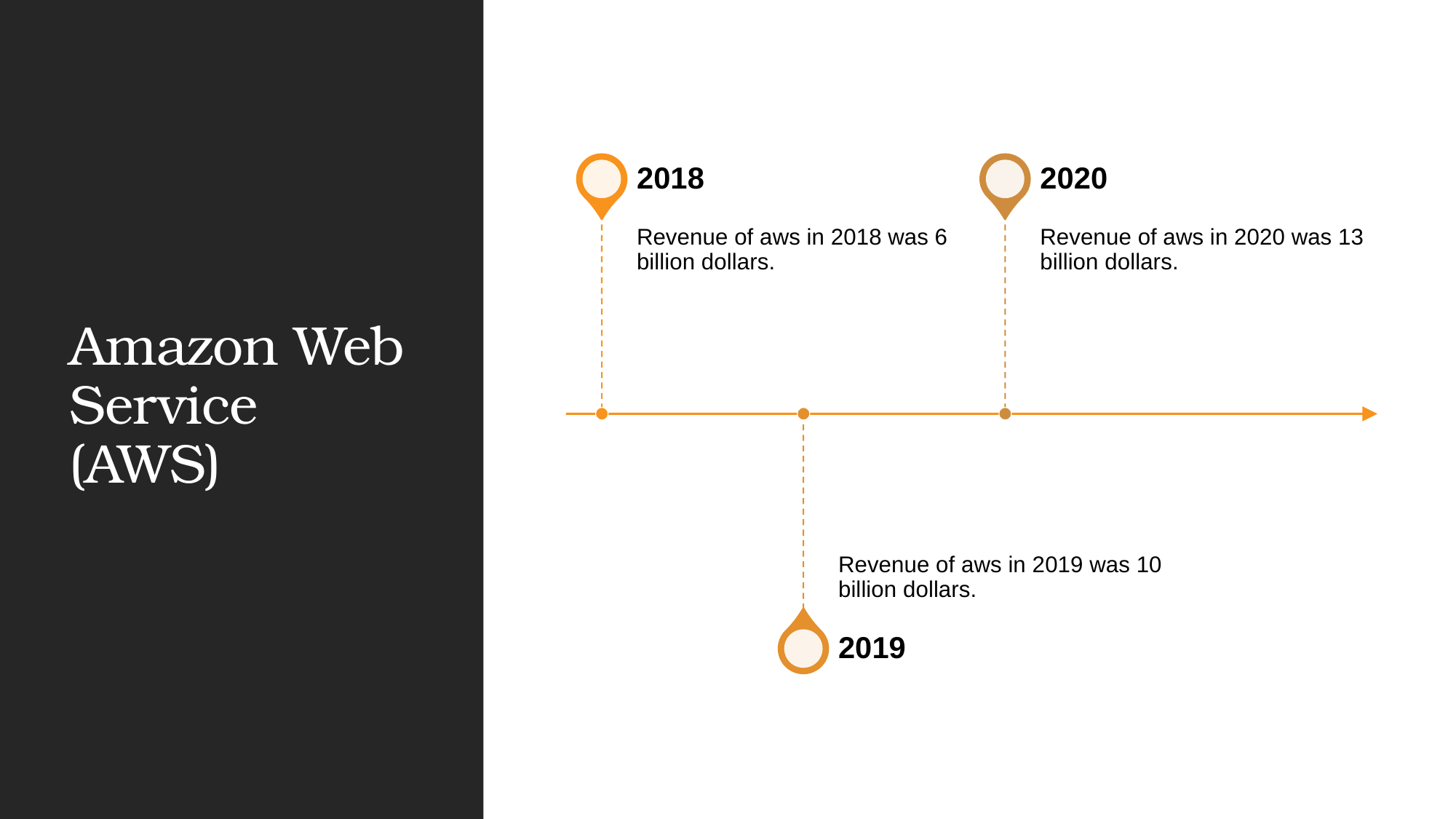

# Amazon Web Service (AWS)
Revenue of aws in 2018 was 6 billion dollars.
2018
Revenue of aws in 2019 was 10 billion dollars.
2019
Revenue of aws in 2020 was 13 billion dollars.
2020